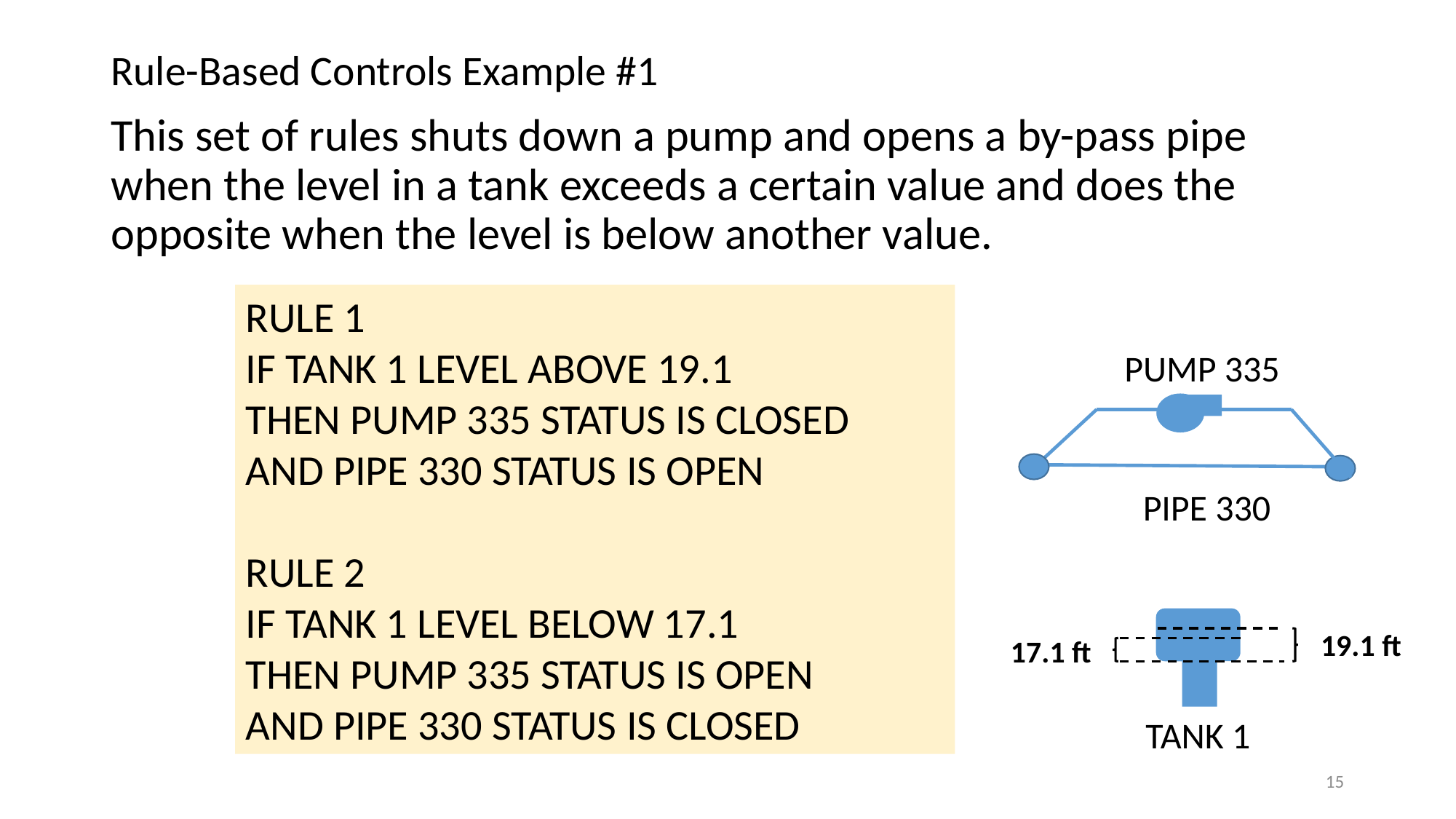

# Rule-Based Controls Example #1
This set of rules shuts down a pump and opens a by-pass pipe when the level in a tank exceeds a certain value and does the opposite when the level is below another value.
RULE 1
IF TANK 1 LEVEL ABOVE 19.1
THEN PUMP 335 STATUS IS CLOSED
AND PIPE 330 STATUS IS OPEN
RULE 2
IF TANK 1 LEVEL BELOW 17.1
THEN PUMP 335 STATUS IS OPEN
AND PIPE 330 STATUS IS CLOSED
PUMP 335

PIPE 330

19.1 ft
17.1 ft

TANK 1
15